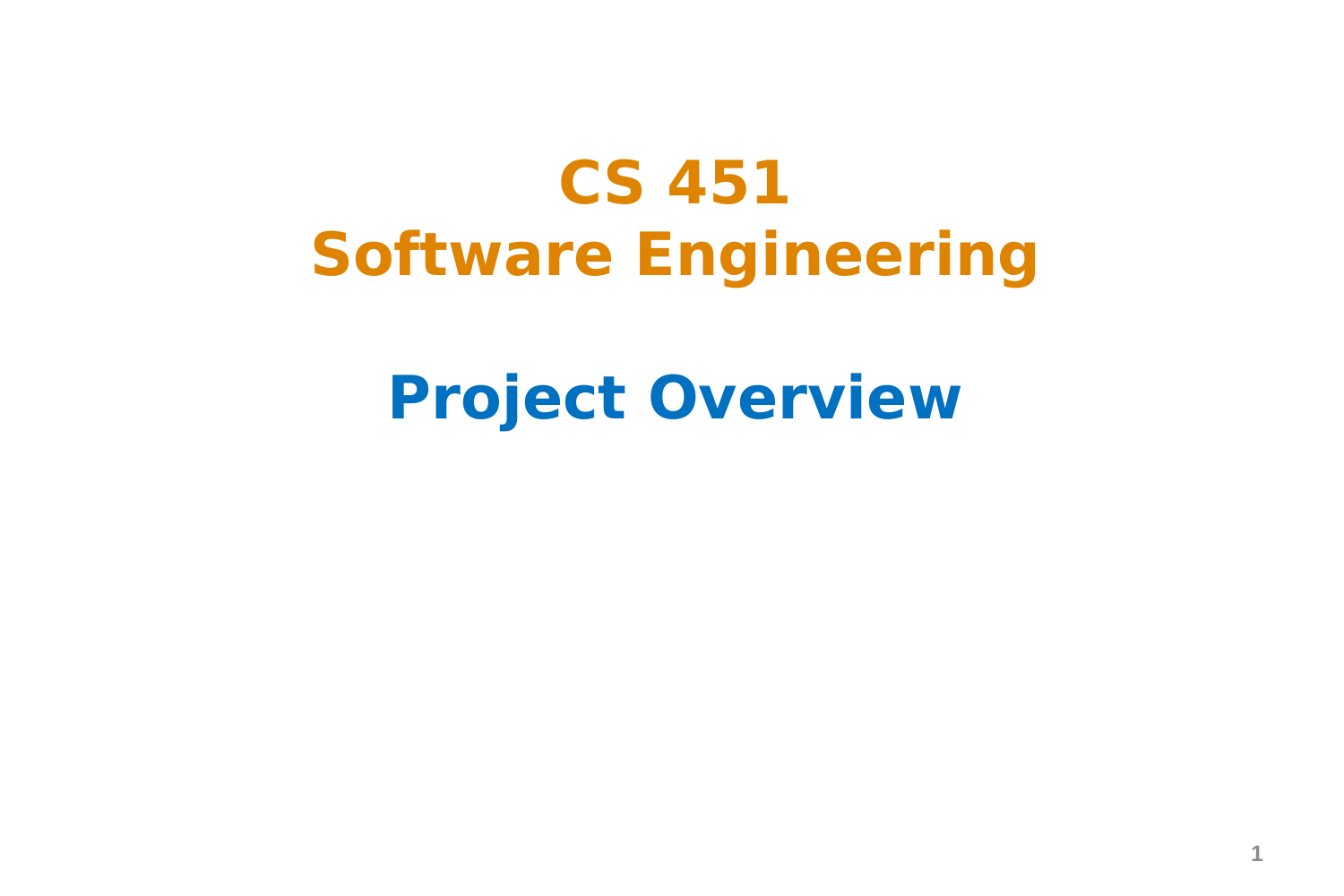

# CS 451 Software Engineering Project Overview

1